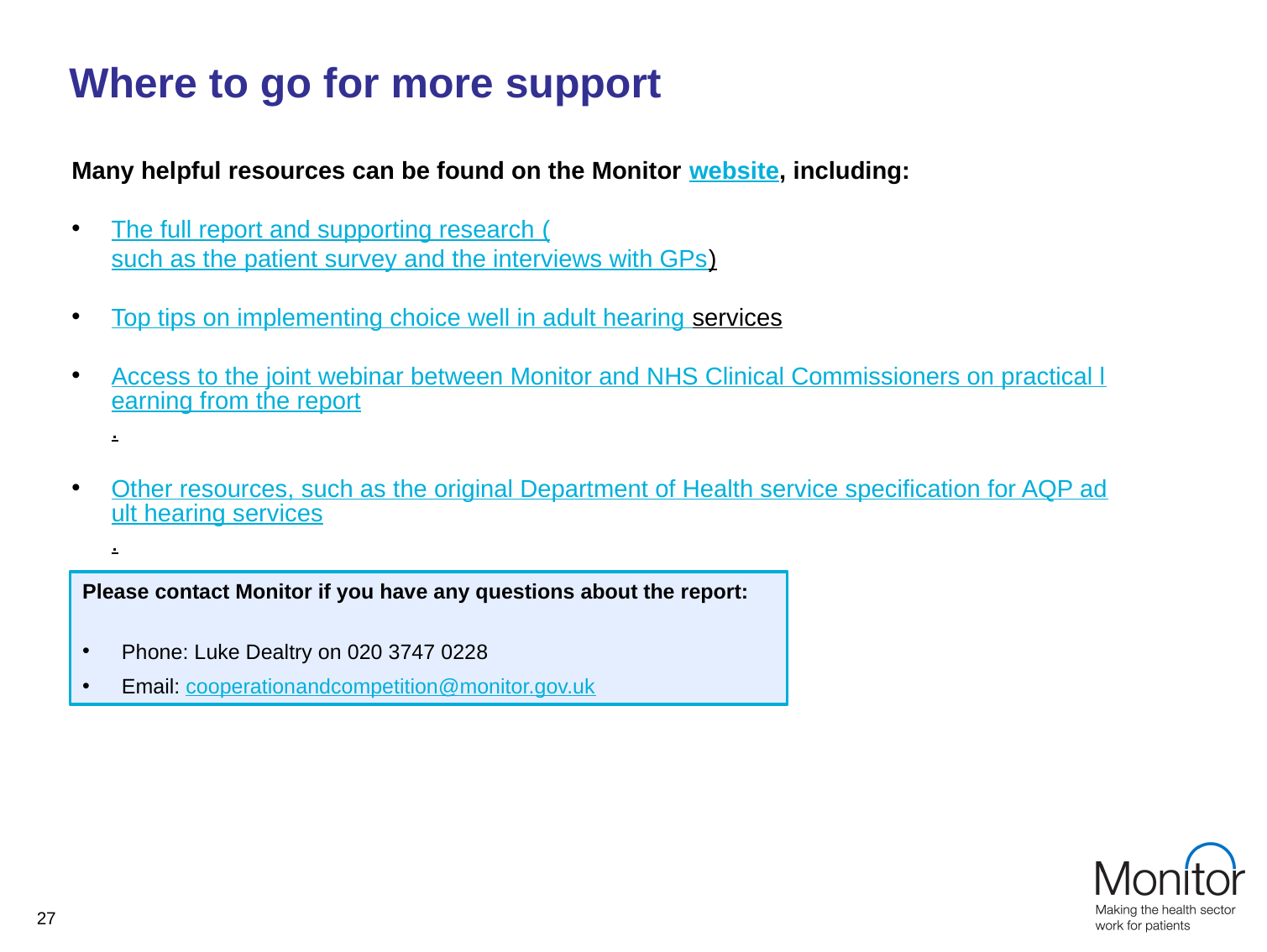

# Where to go for more support
Many helpful resources can be found on the Monitor website, including:

The full report and supporting research
(such as the patient survey and the interviews with GPs)
Top tips on implementing choice well in adult hearing services
Access to the joint webinar between Monitor and NHS Clinical Commissioners on practical learning from the report.
Other resources, such as the original Department of Health service specification for AQP adult hearing services.
Please contact Monitor if you have any questions about the report:

Phone: Luke Dealtry on 020 3747 0228
Email: cooperationandcompetition@monitor.gov.uk
27